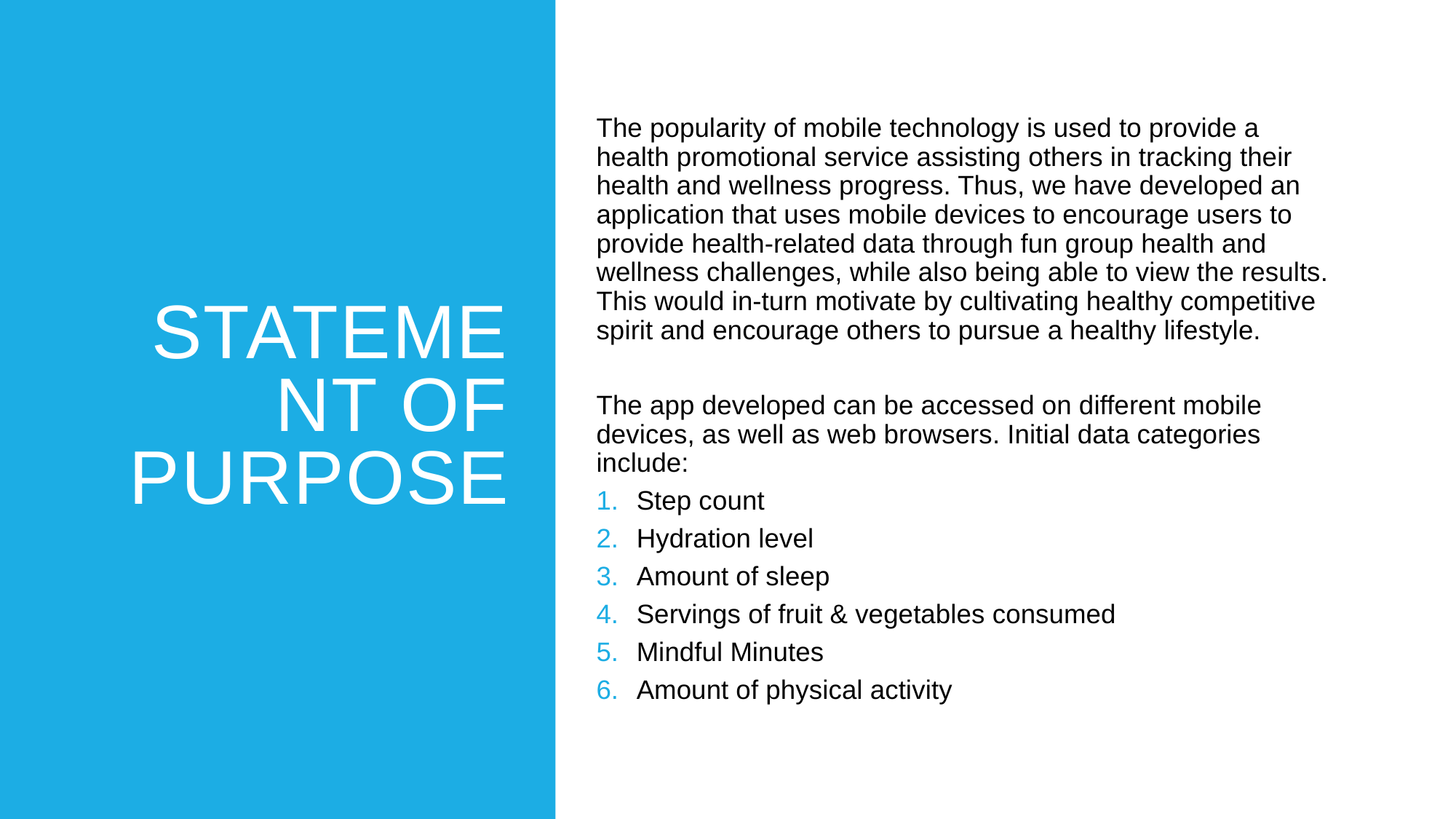

# Statement of Purpose
The popularity of mobile technology is used to provide a health promotional service assisting others in tracking their health and wellness progress. Thus, we have developed an application that uses mobile devices to encourage users to provide health-related data through fun group health and wellness challenges, while also being able to view the results. This would in-turn motivate by cultivating healthy competitive spirit and encourage others to pursue a healthy lifestyle.

The app developed can be accessed on different mobile devices, as well as web browsers. Initial data categories include:
Step count
Hydration level
Amount of sleep
Servings of fruit & vegetables consumed
Mindful Minutes
Amount of physical activity